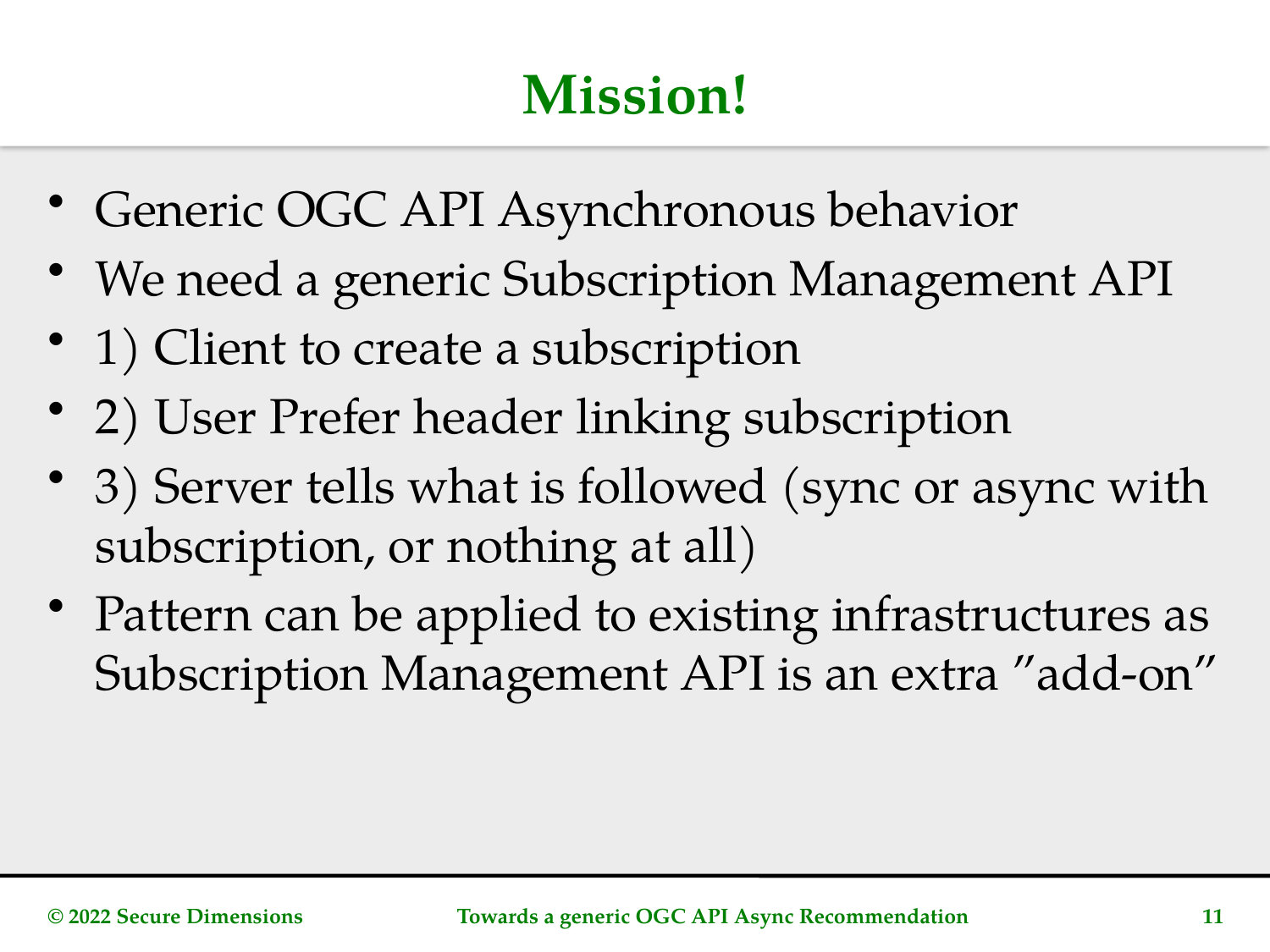

# Mission!
Generic OGC API Asynchronous behavior
We need a generic Subscription Management API
1) Client to create a subscription
2) User Prefer header linking subscription
3) Server tells what is followed (sync or async with subscription, or nothing at all)
Pattern can be applied to existing infrastructures as Subscription Management API is an extra ”add-on”
© 2022 Secure Dimensions
Towards a generic OGC API Async Recommendation
11